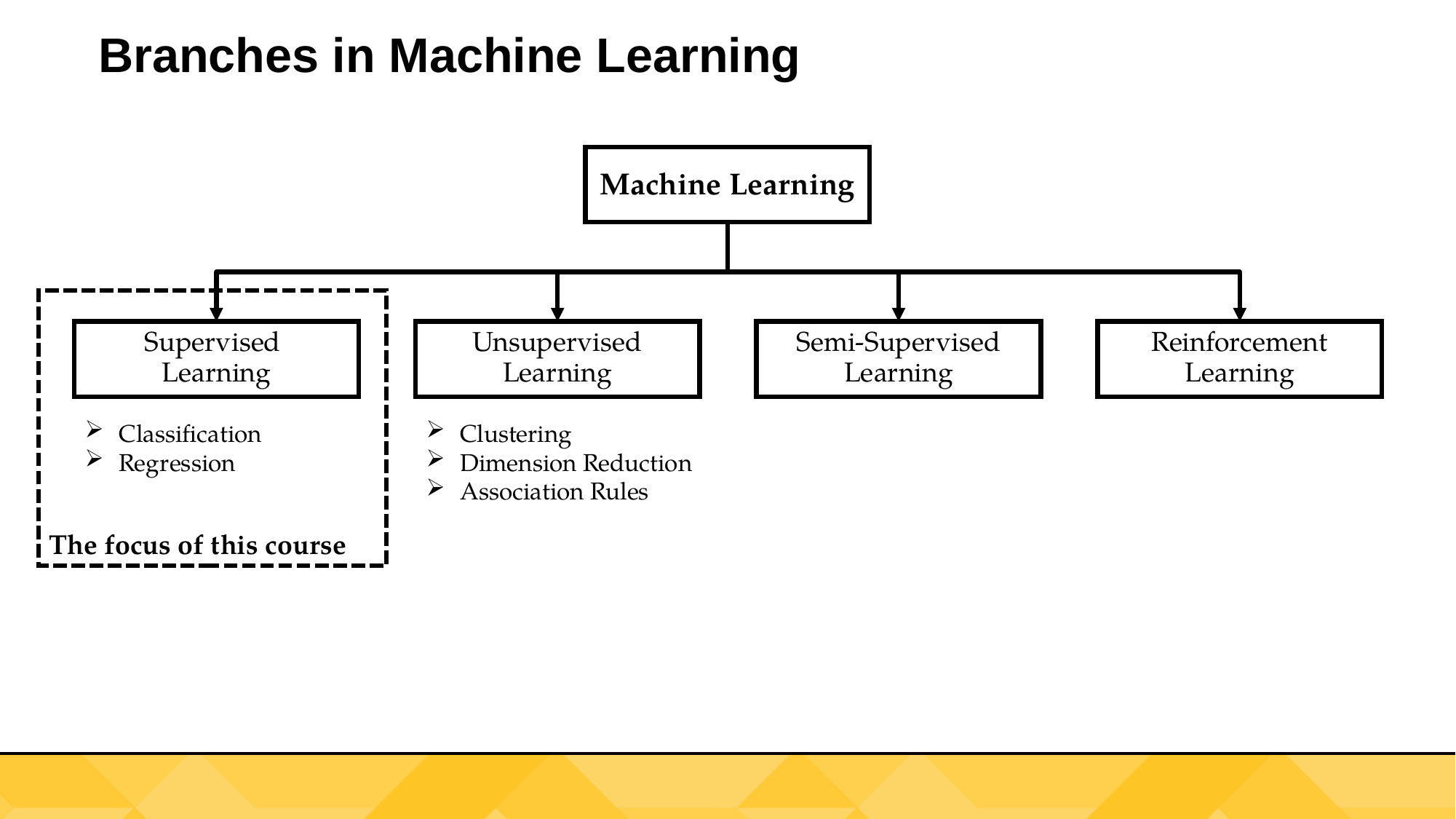

# Branches in Machine Learning
Machine Learning
The focus of this course
Unsupervised Learning
Reinforcement Learning
Supervised
Learning
Semi-Supervised Learning
Classification
Regression
Clustering
Dimension Reduction
Association Rules